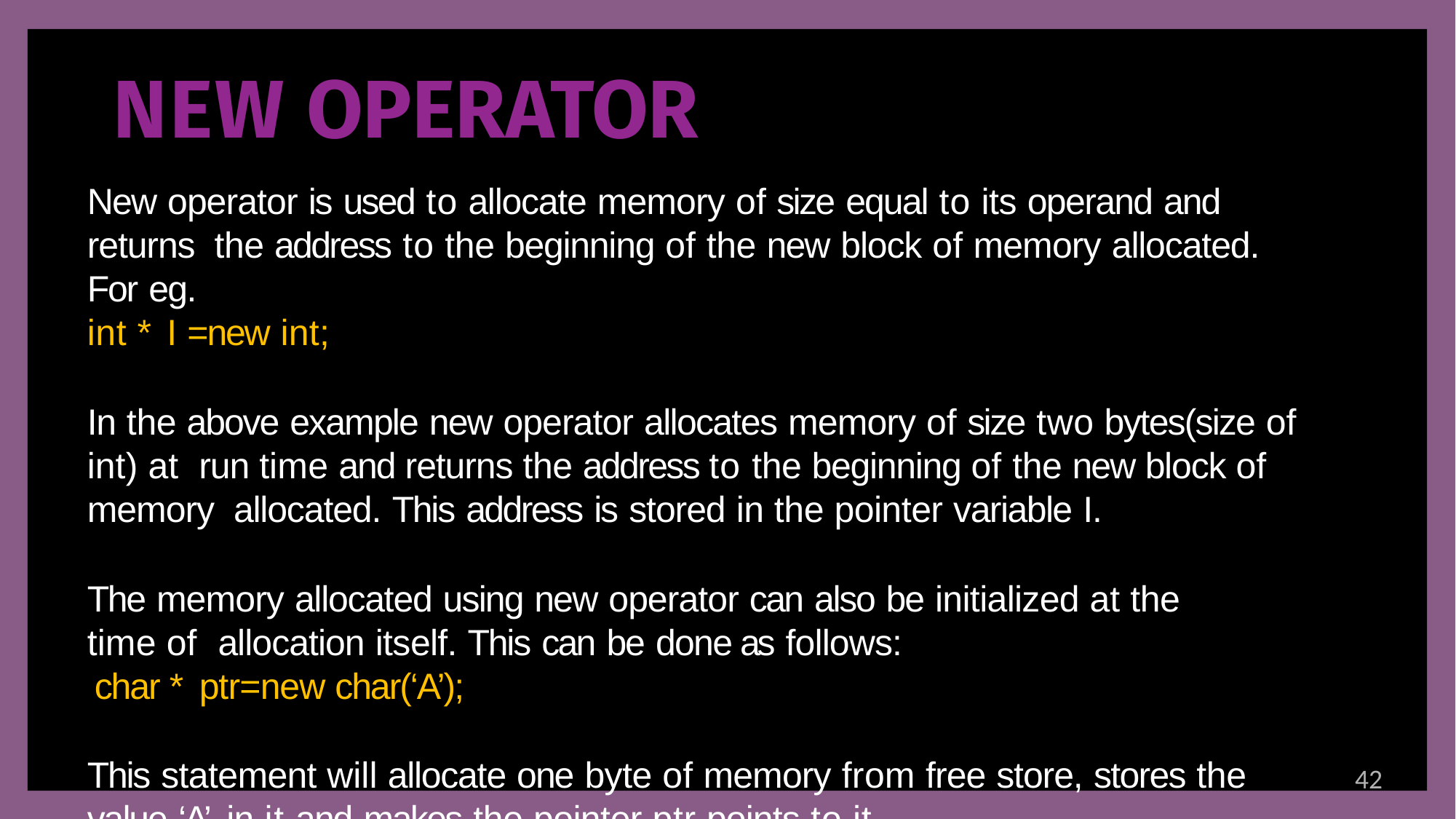

# NEW OPERATOR
New operator is used to allocate memory of size equal to its operand and returns  the address to the beginning of the new block of memory allocated. For eg.
int * I =new int;

In the above example new operator allocates memory of size two bytes(size of int) at  run time and returns the address to the beginning of the new block of memory  allocated. This address is stored in the pointer variable I.

The memory allocated using new operator can also be initialized at the time of  allocation itself. This can be done as follows:
char * ptr=new char(‘A’);

This statement will allocate one byte of memory from free store, stores the value ‘A’  in it and makes the pointer ptr points to it.
42